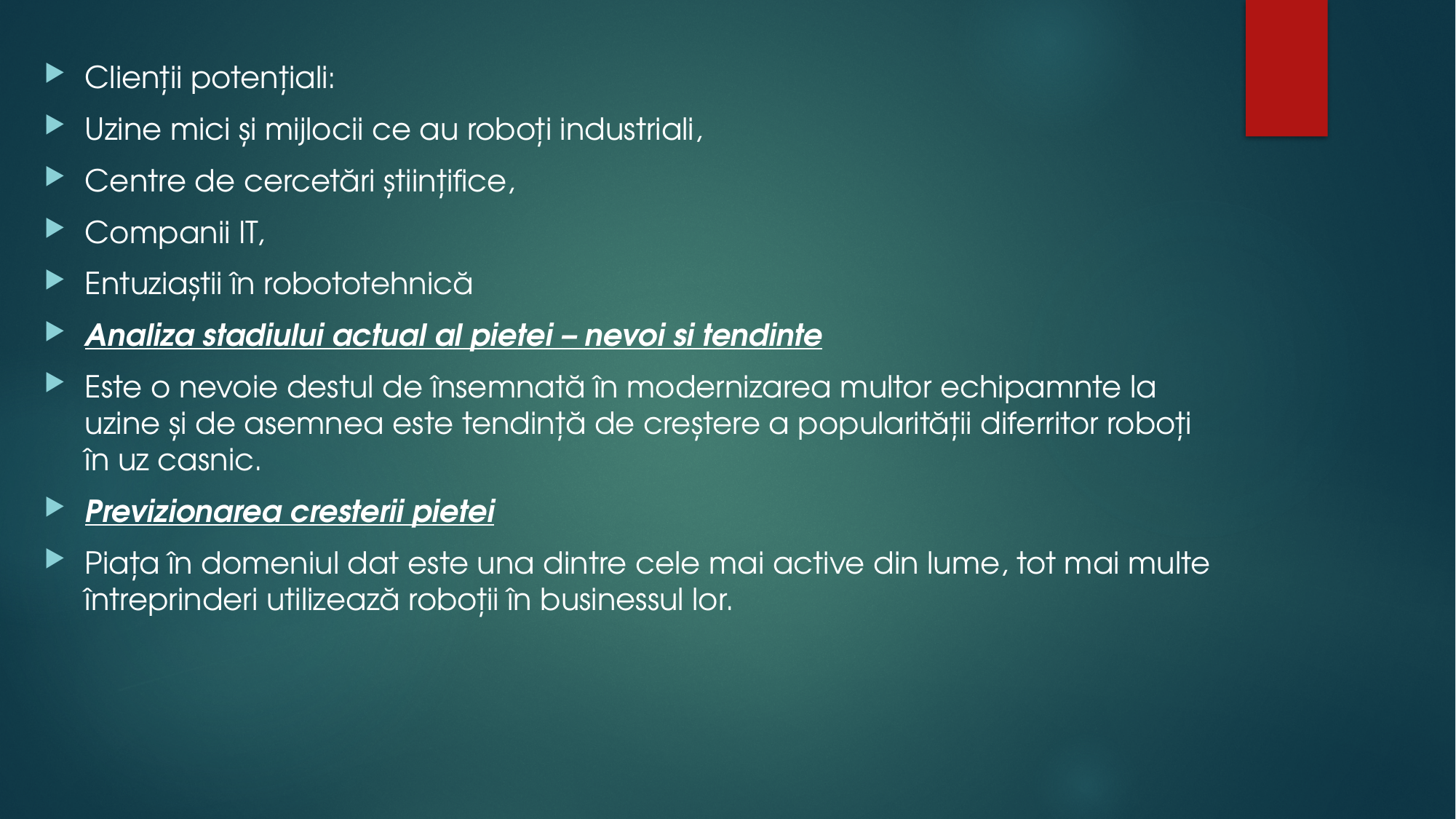

Clienții potențiali:
Uzine mici și mijlocii ce au roboți industriali,
Centre de cercetări științifice,
Companii IT,
Entuziaștii în robototehnică
Analiza stadiului actual al pietei – nevoi si tendinte
Este o nevoie destul de însemnată în modernizarea multor echipamnte la uzine și de asemnea este tendință de creștere a popularității diferritor roboți în uz casnic.
Previzionarea cresterii pietei
Piața în domeniul dat este una dintre cele mai active din lume, tot mai multe întreprinderi utilizează roboții în businessul lor.